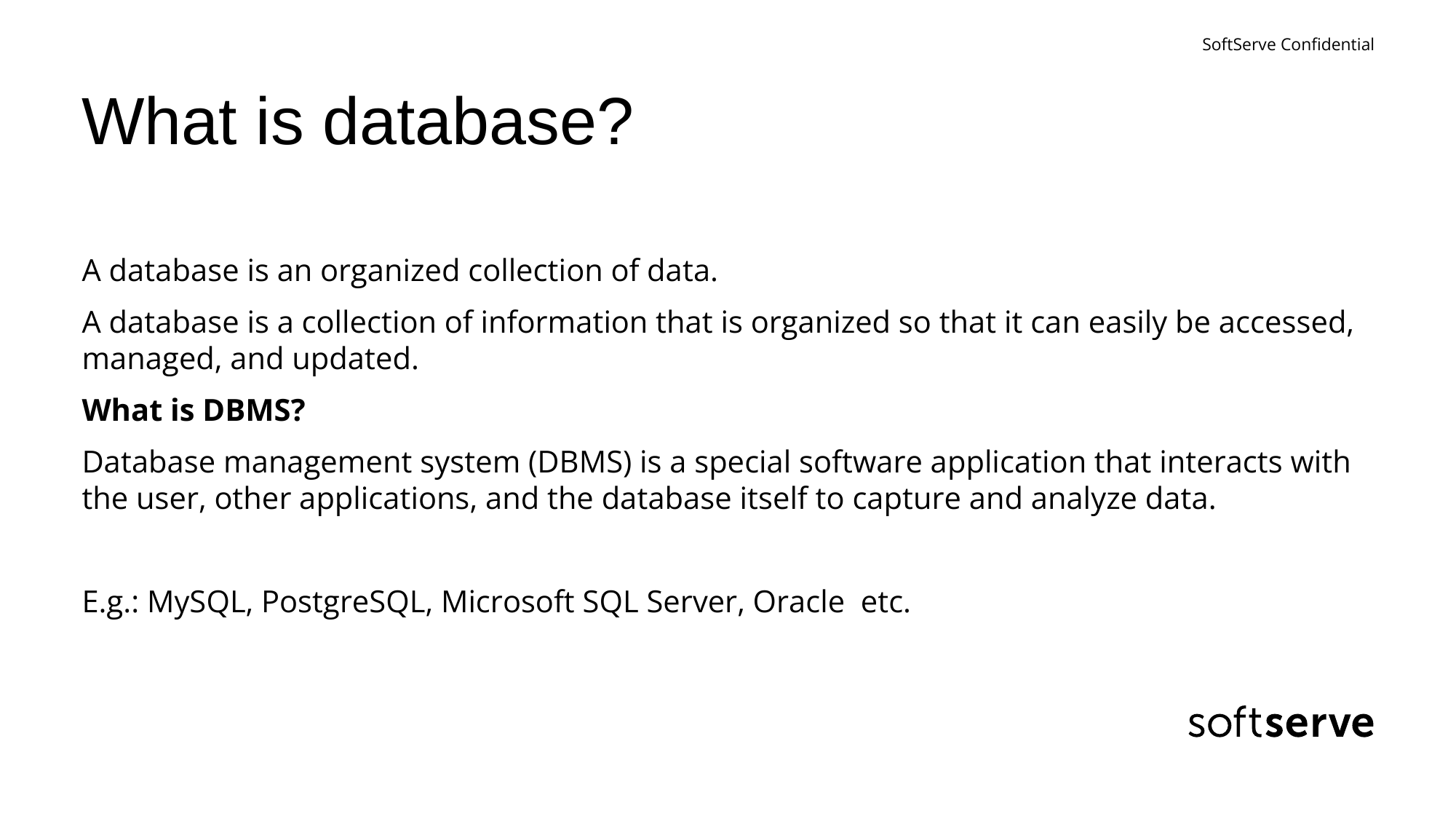

# What is database?
A database is an organized collection of data.
A database is a collection of information that is organized so that it can easily be accessed, managed, and updated.
What is DBMS?
Database management system (DBMS) is a special software application that interacts with the user, other applications, and the database itself to capture and analyze data.

E.g.: MySQL, PostgreSQL, Microsoft SQL Server, Oracle  etc.